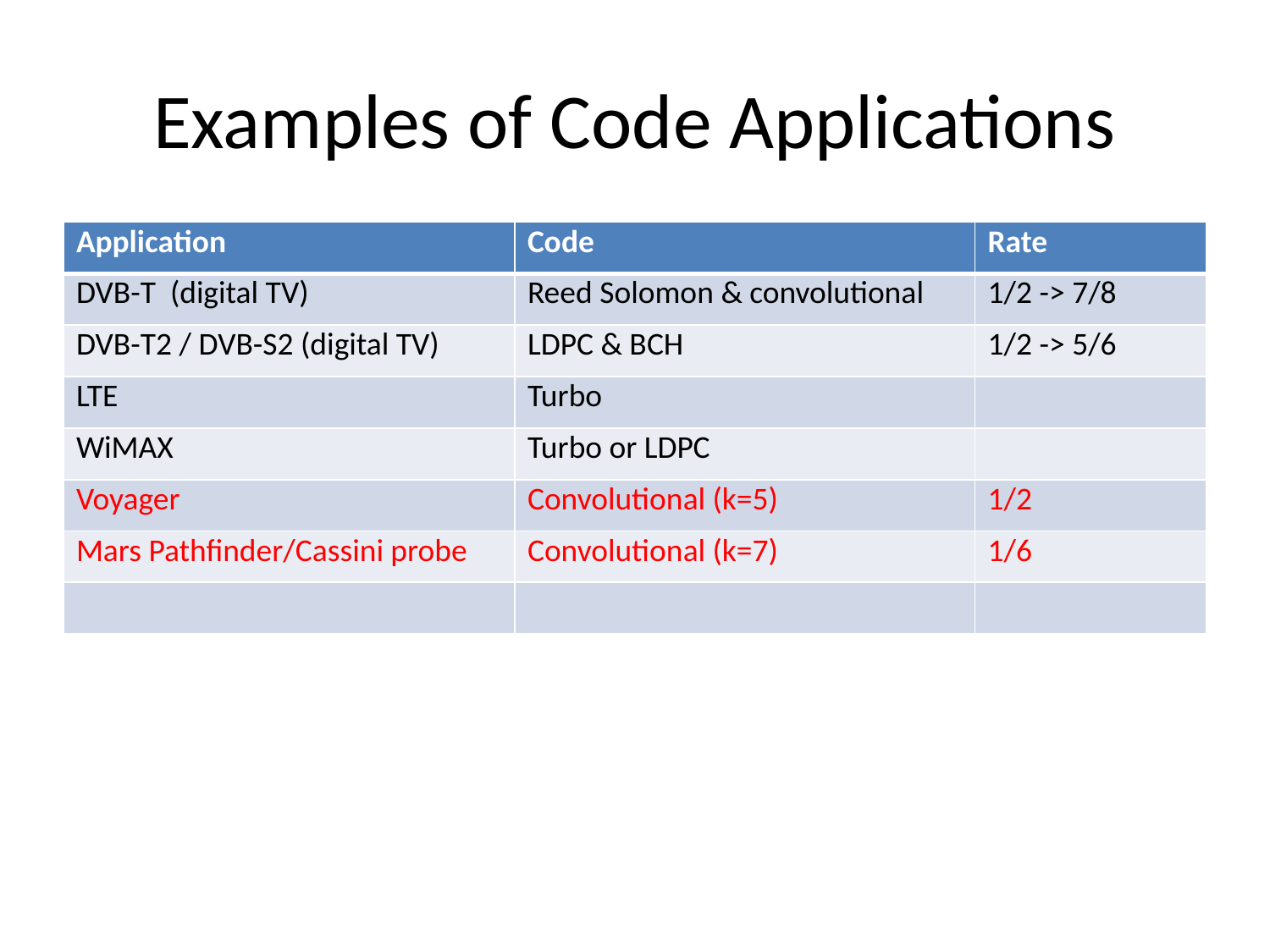

# Examples of Code Applications
| Application | Code | Rate |
| --- | --- | --- |
| DVB-T (digital TV) | Reed Solomon & convolutional | 1/2 -> 7/8 |
| DVB-T2 / DVB-S2 (digital TV) | LDPC & BCH | 1/2 -> 5/6 |
| LTE | Turbo |  |
| WiMAX | Turbo or LDPC |  |
| Voyager | Convolutional (k=5) | 1/2 |
| Mars Pathfinder/Cassini probe | Convolutional (k=7) | 1/6 |
|  |  |  |